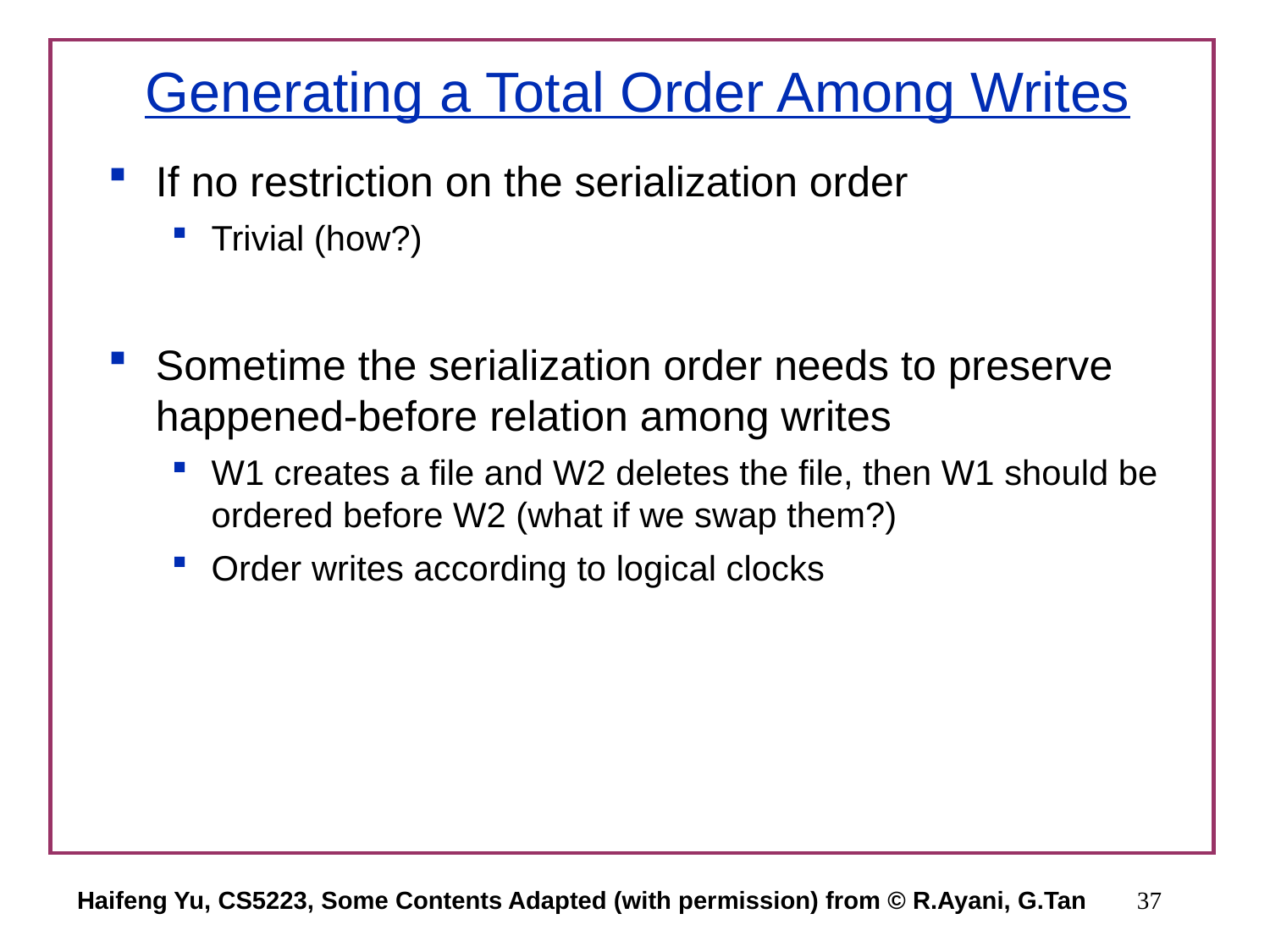

# Generating a Total Order Among Writes
If no restriction on the serialization order
Trivial (how?)

Sometime the serialization order needs to preserve happened-before relation among writes
W1 creates a file and W2 deletes the file, then W1 should be ordered before W2 (what if we swap them?)
Order writes according to logical clocks

Haifeng Yu, CS5223, Some Contents Adapted (with permission) from © R.Ayani, G.Tan
37